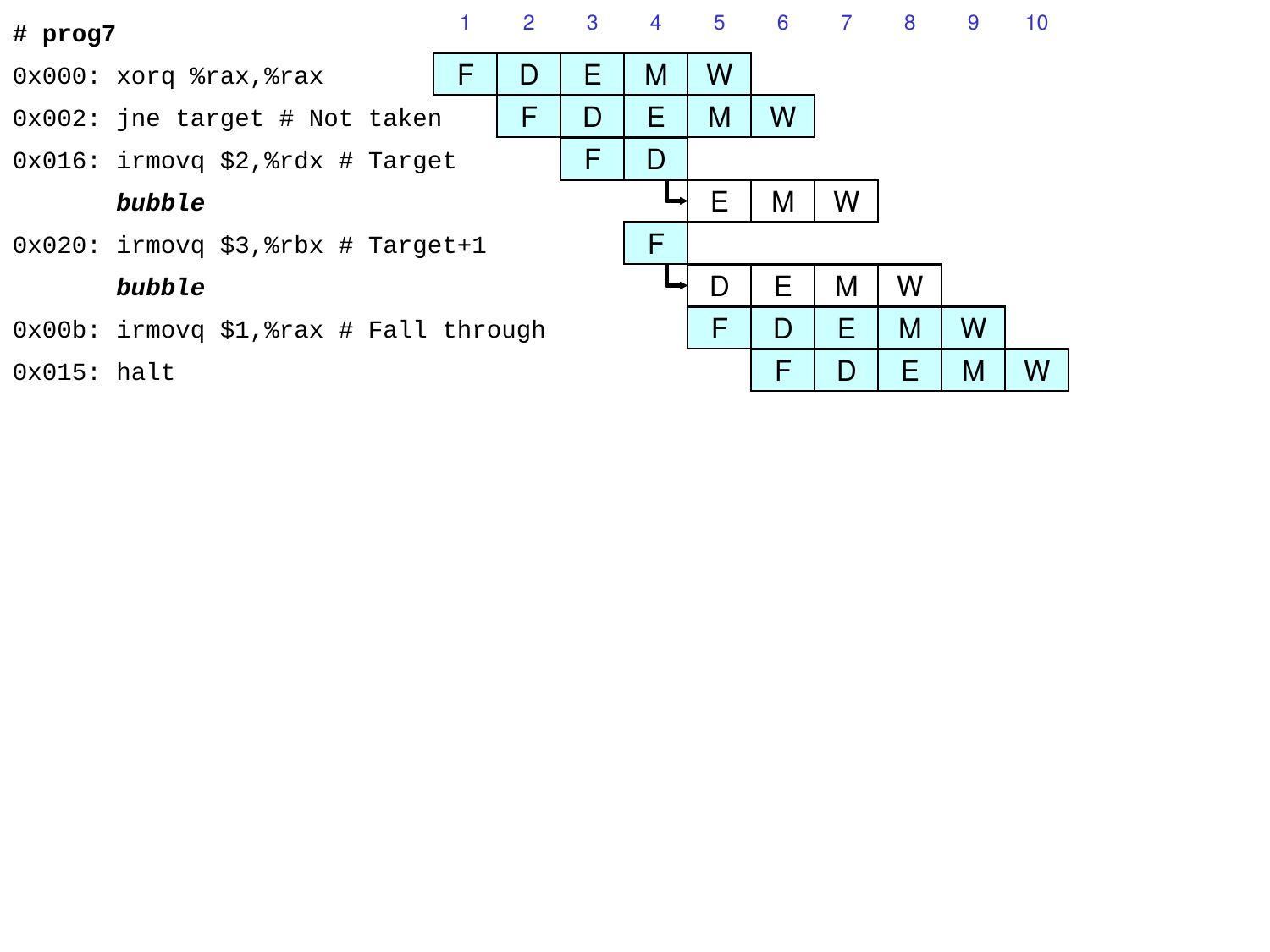

1
2
3
4
5
6
7
8
9
10
# prog7
0x000: xorq %rax,%rax
F
D
E
M
W
0x002: jne target # Not taken
F
D
E
M
W
0x016: irmovq $2,%rdx # Target
F
D
       bubble

E
M
W
0x020: irmovq $3,%rbx # Target+1
F
       bubble

D
E
M
W
0x00b: irmovq $1,%rax # Fall through
F
D
E
M
W
0x015: halt
F
D
E
M
W